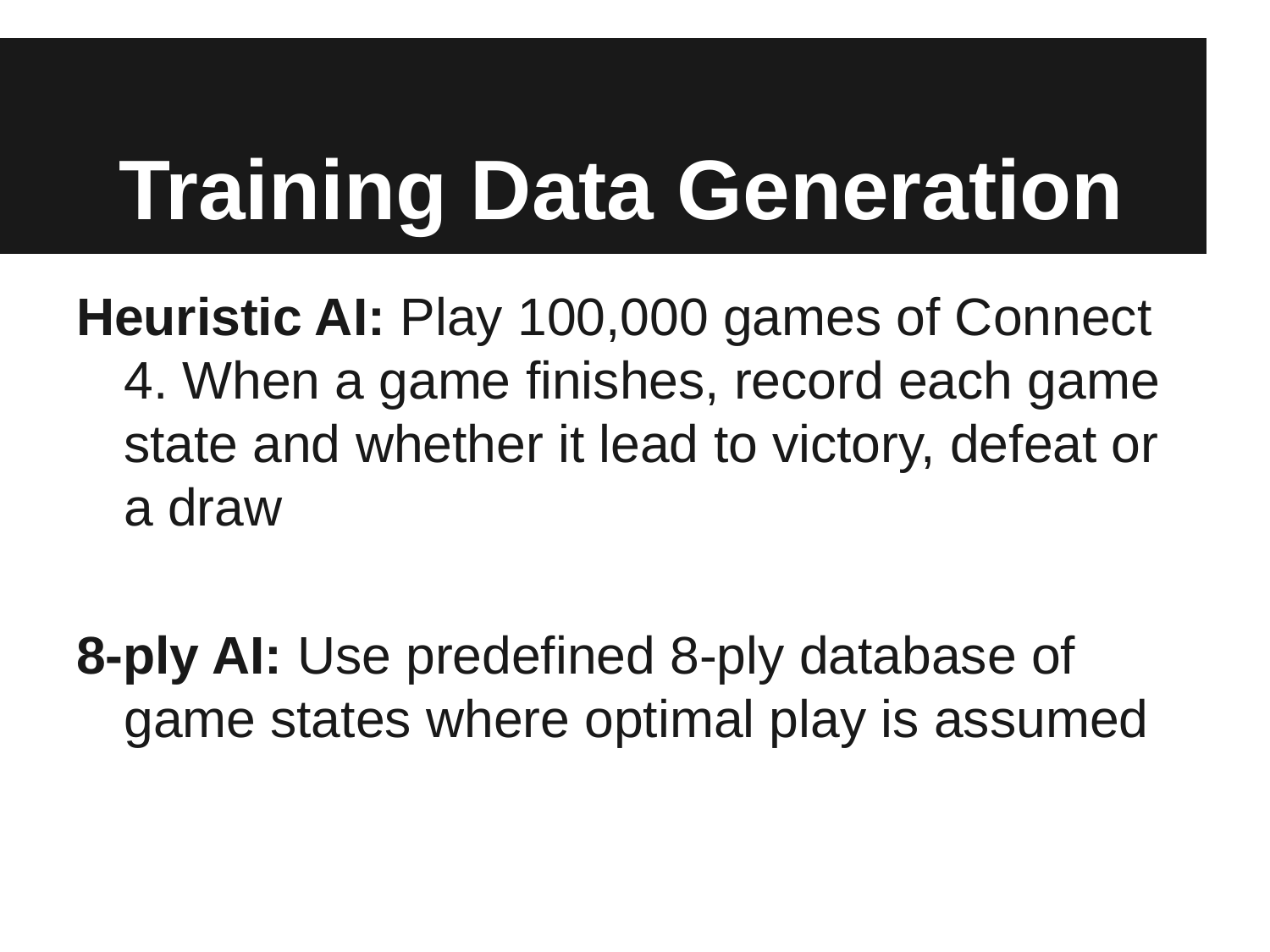

# Training Data Generation
Heuristic AI: Play 100,000 games of Connect 4. When a game finishes, record each game state and whether it lead to victory, defeat or a draw

8-ply AI: Use predefined 8-ply database of game states where optimal play is assumed